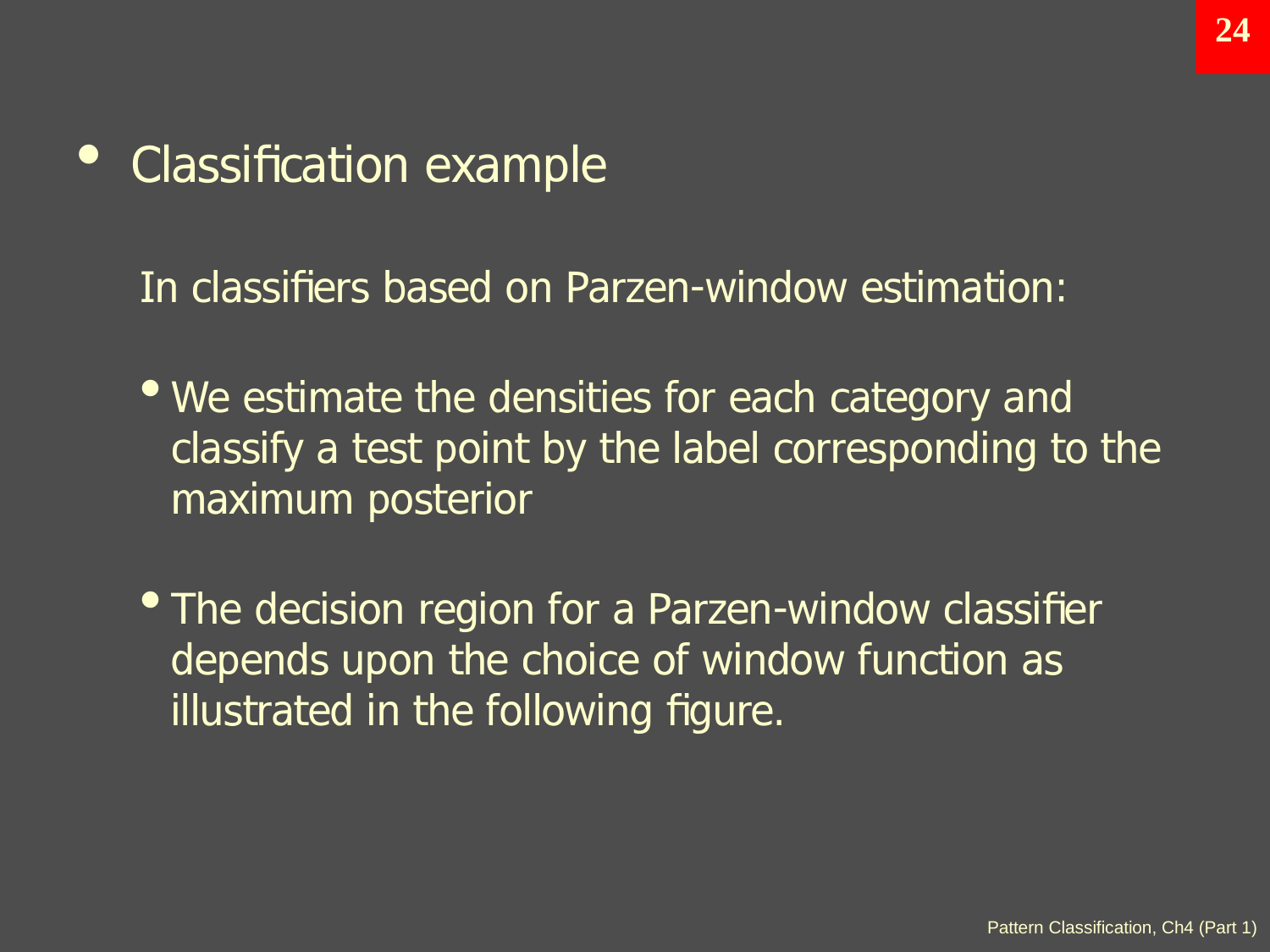

24
 Classification example
In classifiers based on Parzen-window estimation:
We estimate the densities for each category and classify a test point by the label corresponding to the maximum posterior
The decision region for a Parzen-window classifier depends upon the choice of window function as illustrated in the following figure.
Pattern Classification, Ch4 (Part 1)